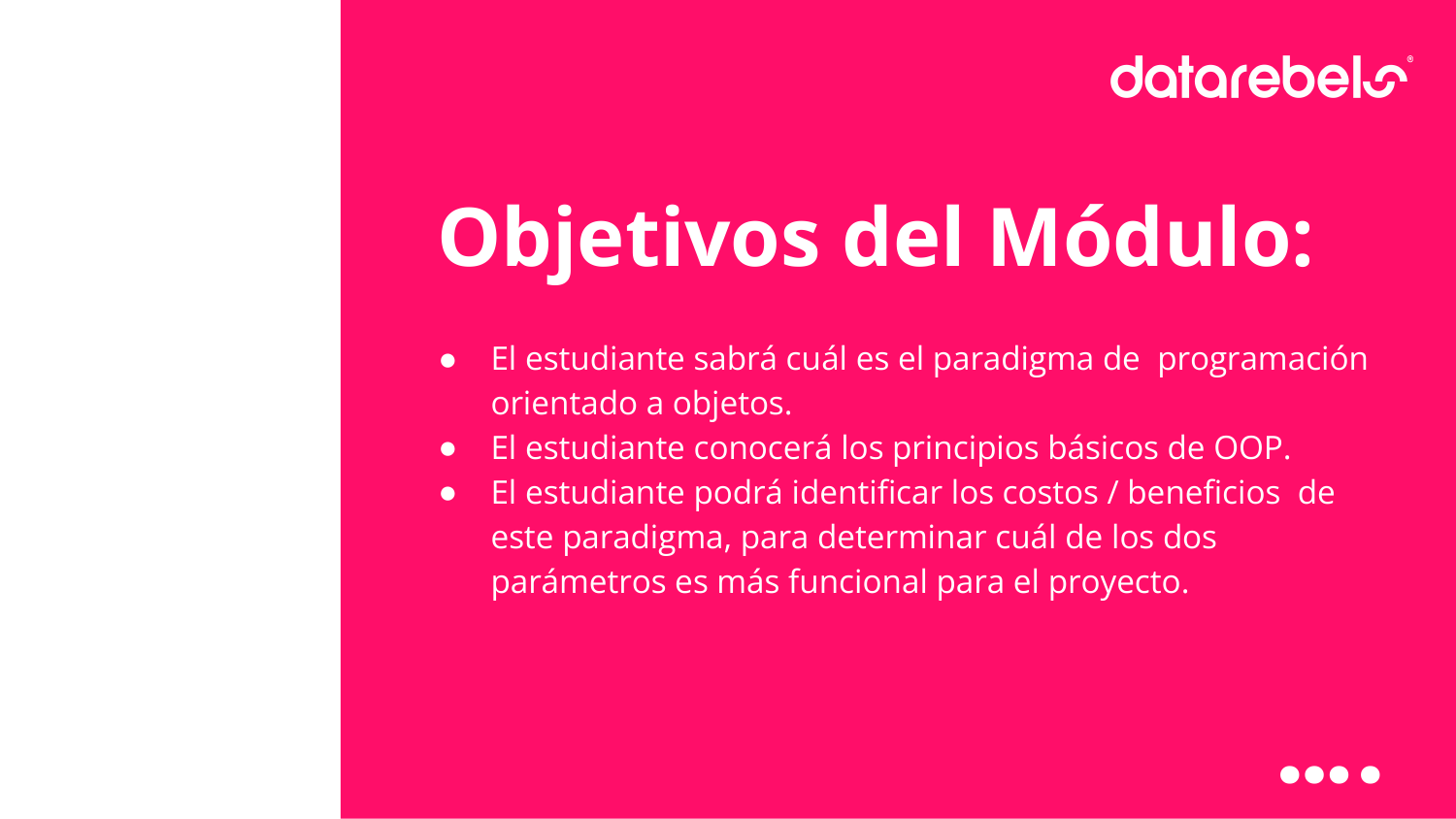

# Objetivos del Módulo:
El estudiante sabrá cuál es el paradigma de  programación orientado a objetos.
El estudiante conocerá los principios básicos de OOP.
El estudiante podrá identiﬁcar los costos / beneﬁcios  de este paradigma, para determinar cuál de los dos  parámetros es más funcional para el proyecto.